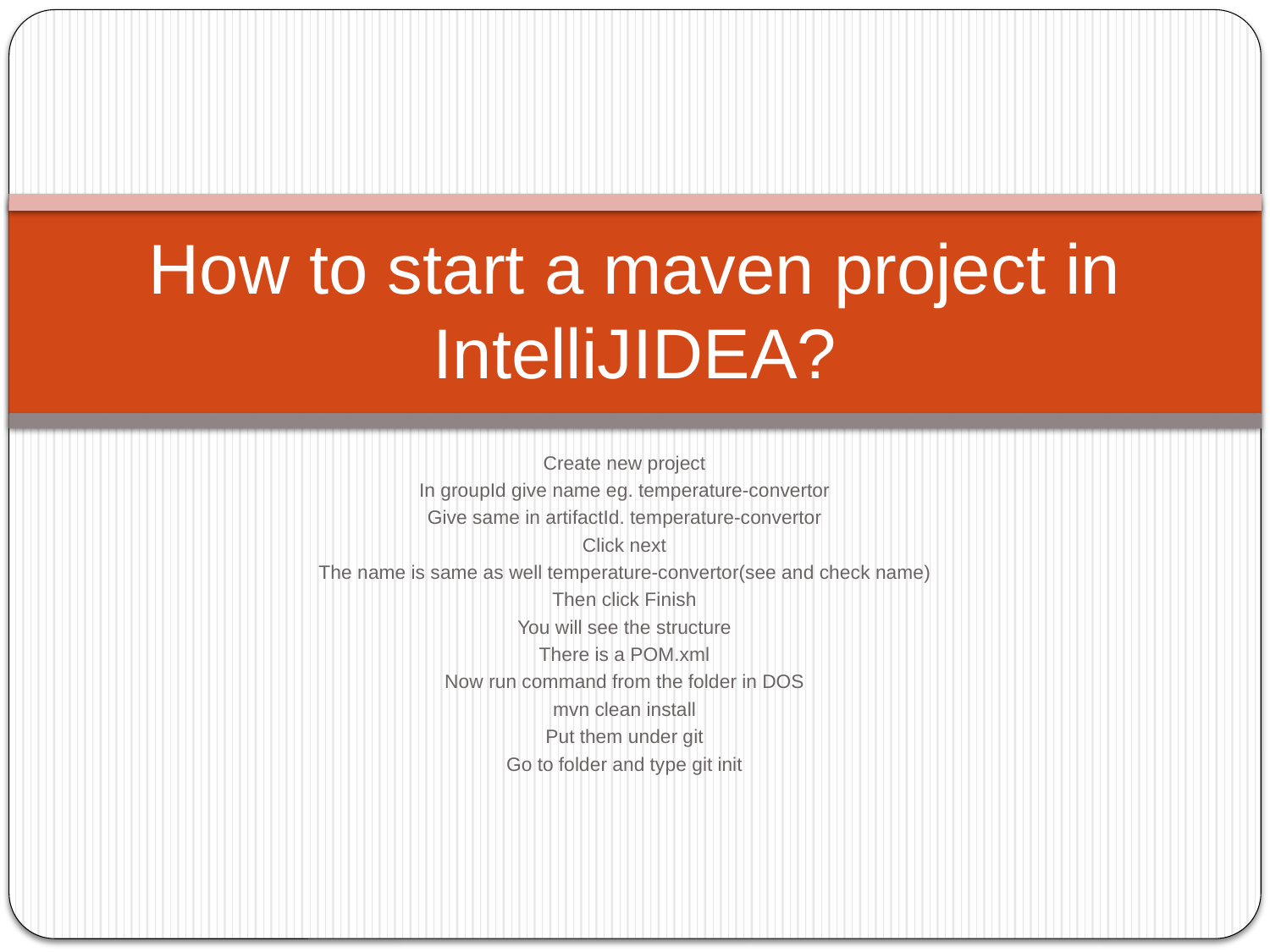

# How to start a maven project in IntelliJIDEA?
Create new project
In groupId give name eg. temperature-convertor
Give same in artifactId. temperature-convertor
Click next
The name is same as well temperature-convertor(see and check name)
Then click Finish
You will see the structure
There is a POM.xml
Now run command from the folder in DOS
mvn clean install
Put them under git
Go to folder and type git init